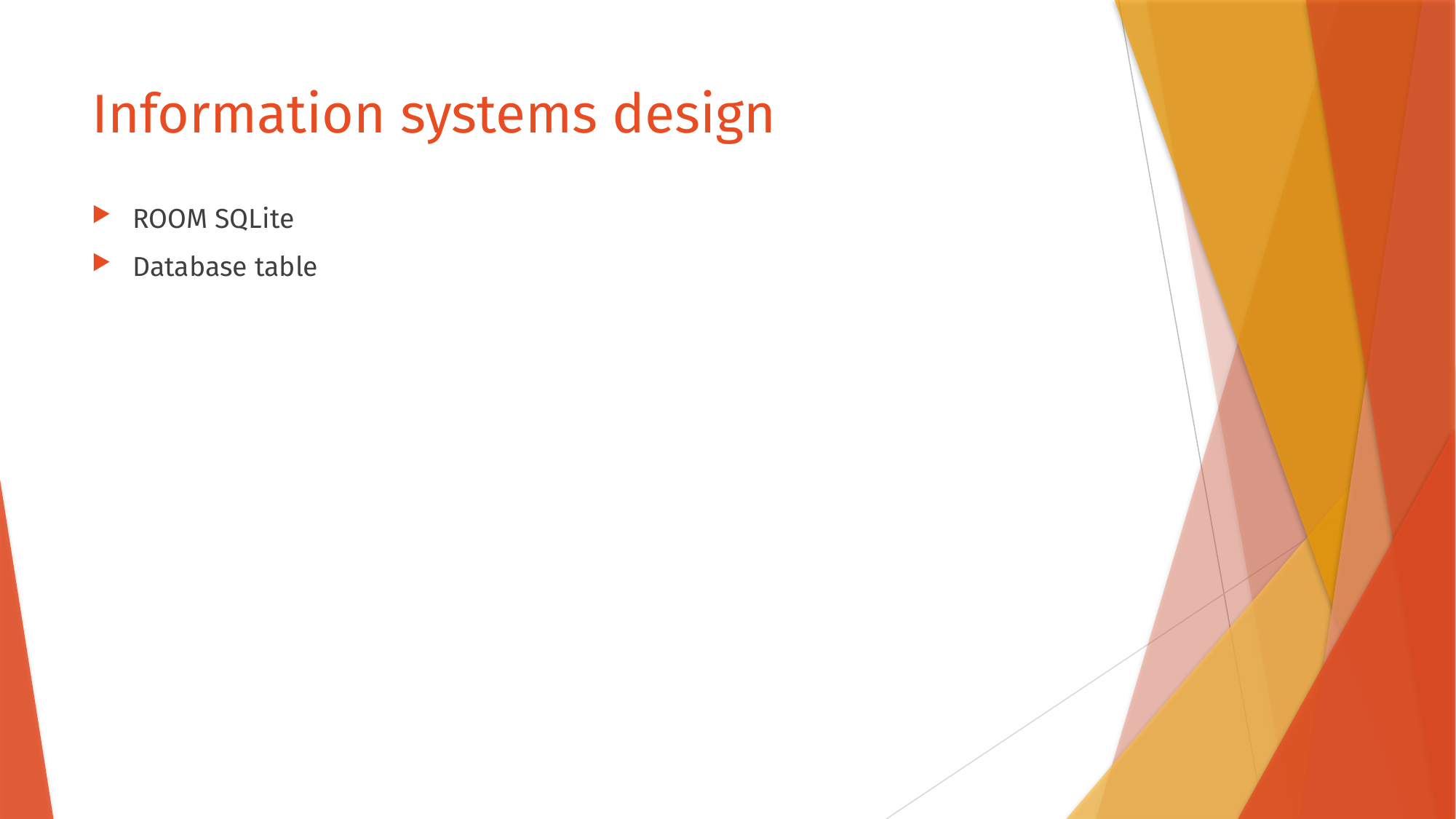

# Information systems design
ROOM SQLite
Database table